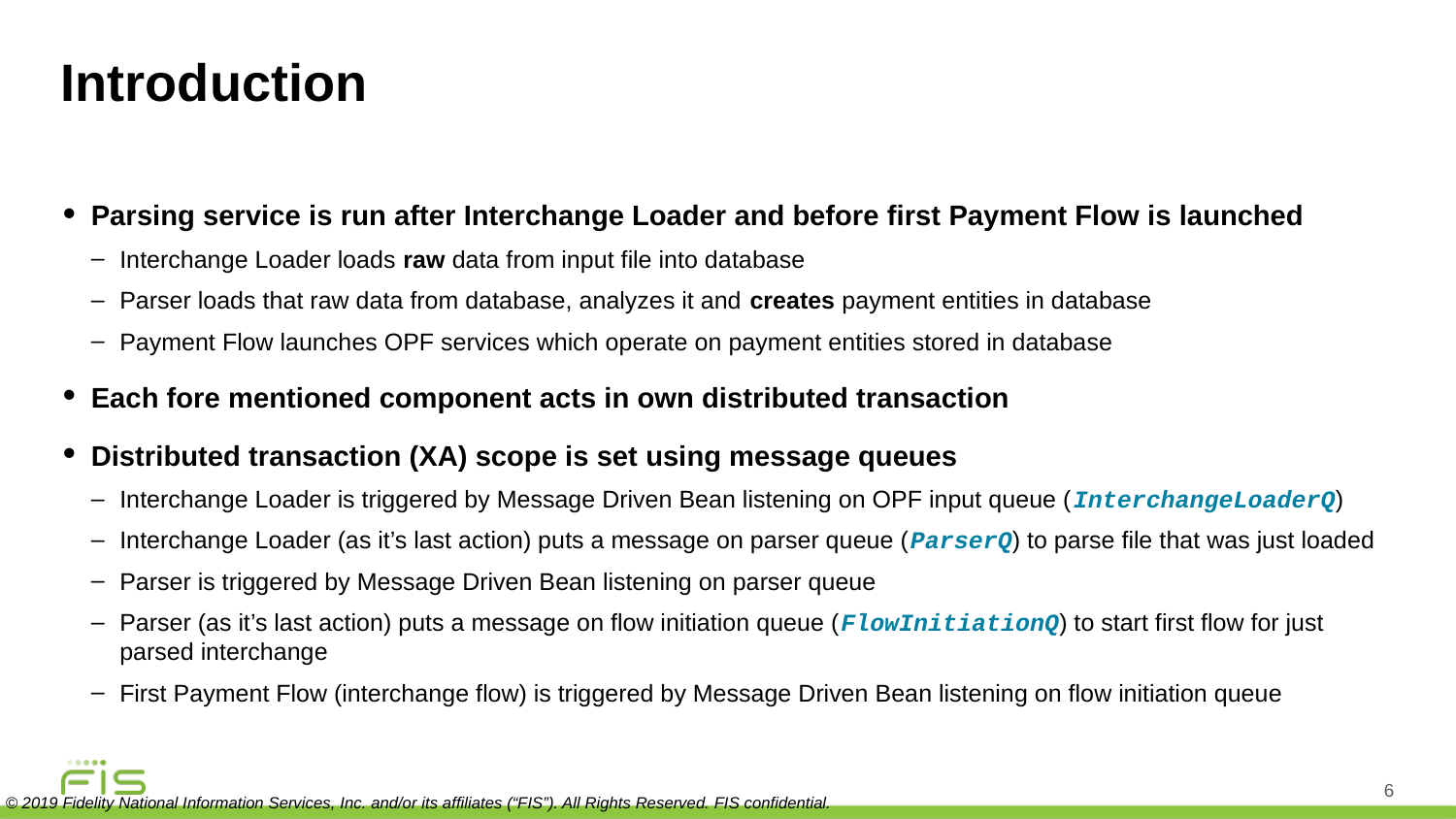

# Introduction
Parsing service is run after Interchange Loader and before first Payment Flow is launched
Interchange Loader loads raw data from input file into database
Parser loads that raw data from database, analyzes it and creates payment entities in database
Payment Flow launches OPF services which operate on payment entities stored in database
Each fore mentioned component acts in own distributed transaction
Distributed transaction (XA) scope is set using message queues
Interchange Loader is triggered by Message Driven Bean listening on OPF input queue (InterchangeLoaderQ)
Interchange Loader (as it’s last action) puts a message on parser queue (ParserQ) to parse file that was just loaded
Parser is triggered by Message Driven Bean listening on parser queue
Parser (as it’s last action) puts a message on flow initiation queue (FlowInitiationQ) to start first flow for just parsed interchange
First Payment Flow (interchange flow) is triggered by Message Driven Bean listening on flow initiation queue
6